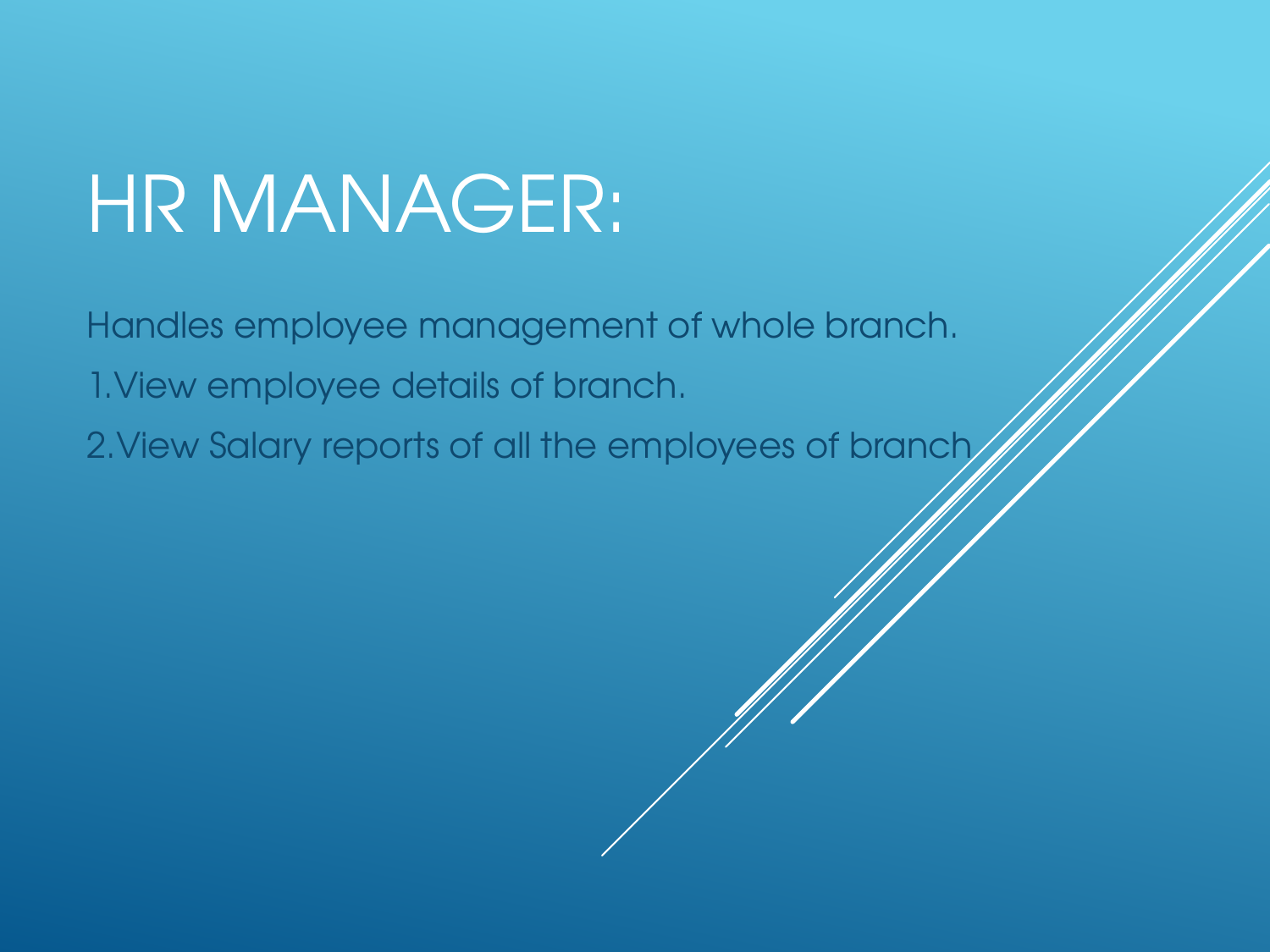

# Hr manager:
Handles employee management of whole branch.
1.View employee details of branch.
2.View Salary reports of all the employees of branch